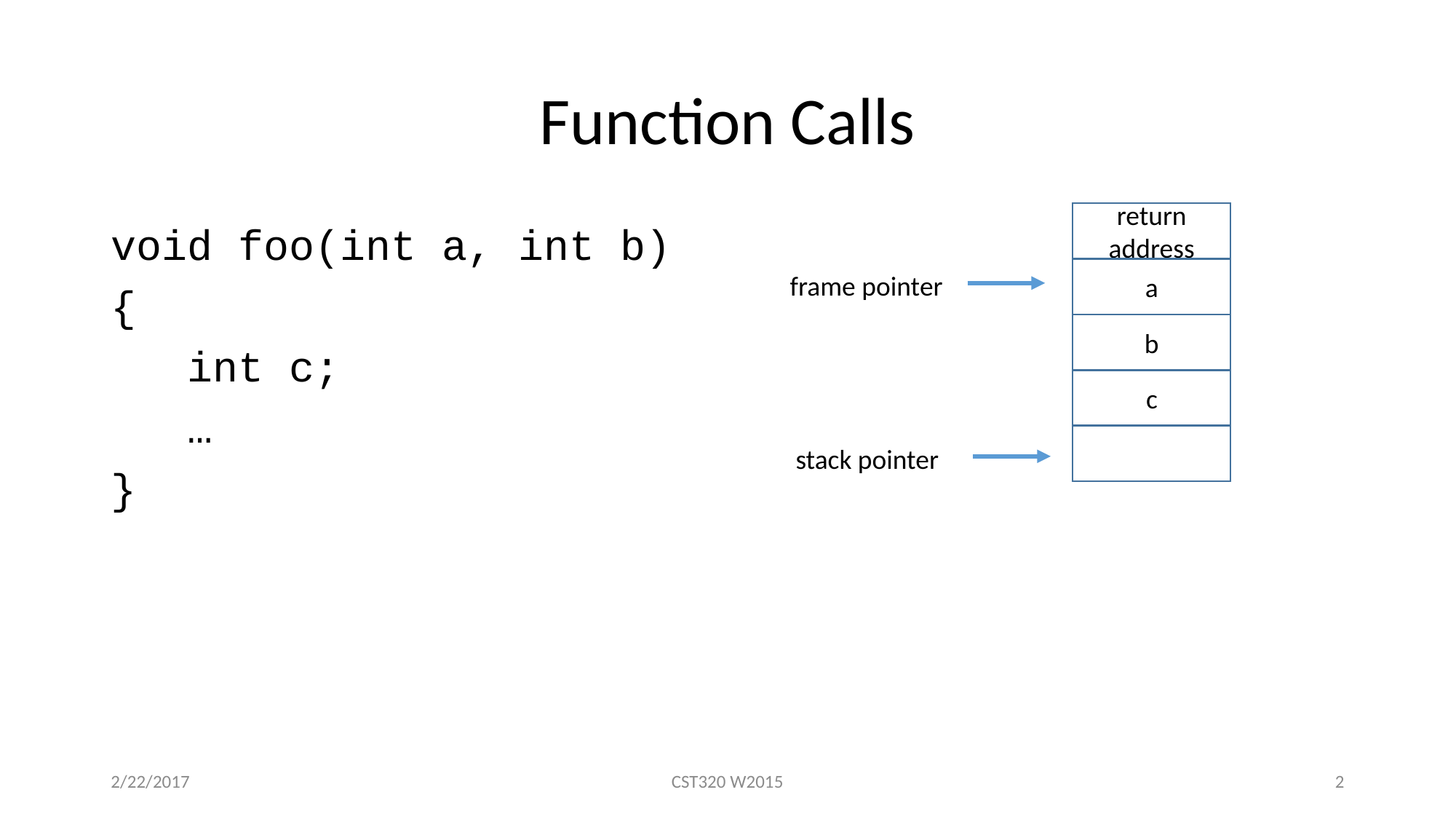

# Function Calls
return address
void foo(int a, int b)
{
   int c;
   …
}
a
frame pointer
b
c

stack pointer
2/22/2017
CST320 W2015
2